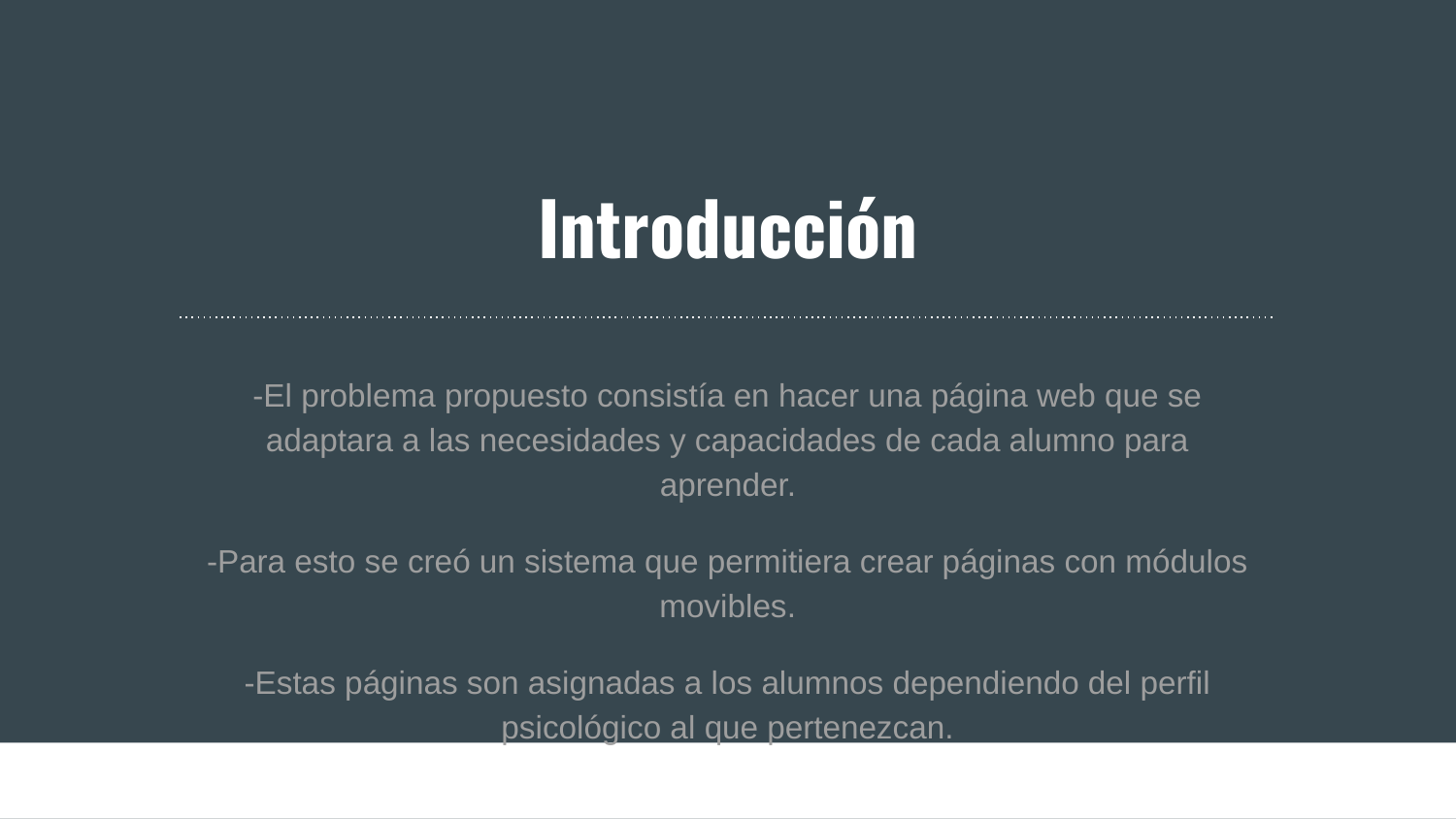

# Introducción
-El problema propuesto consistía en hacer una página web que se adaptara a las necesidades y capacidades de cada alumno para aprender.
-Para esto se creó un sistema que permitiera crear páginas con módulos movibles.
-Estas páginas son asignadas a los alumnos dependiendo del perfil psicológico al que pertenezcan.